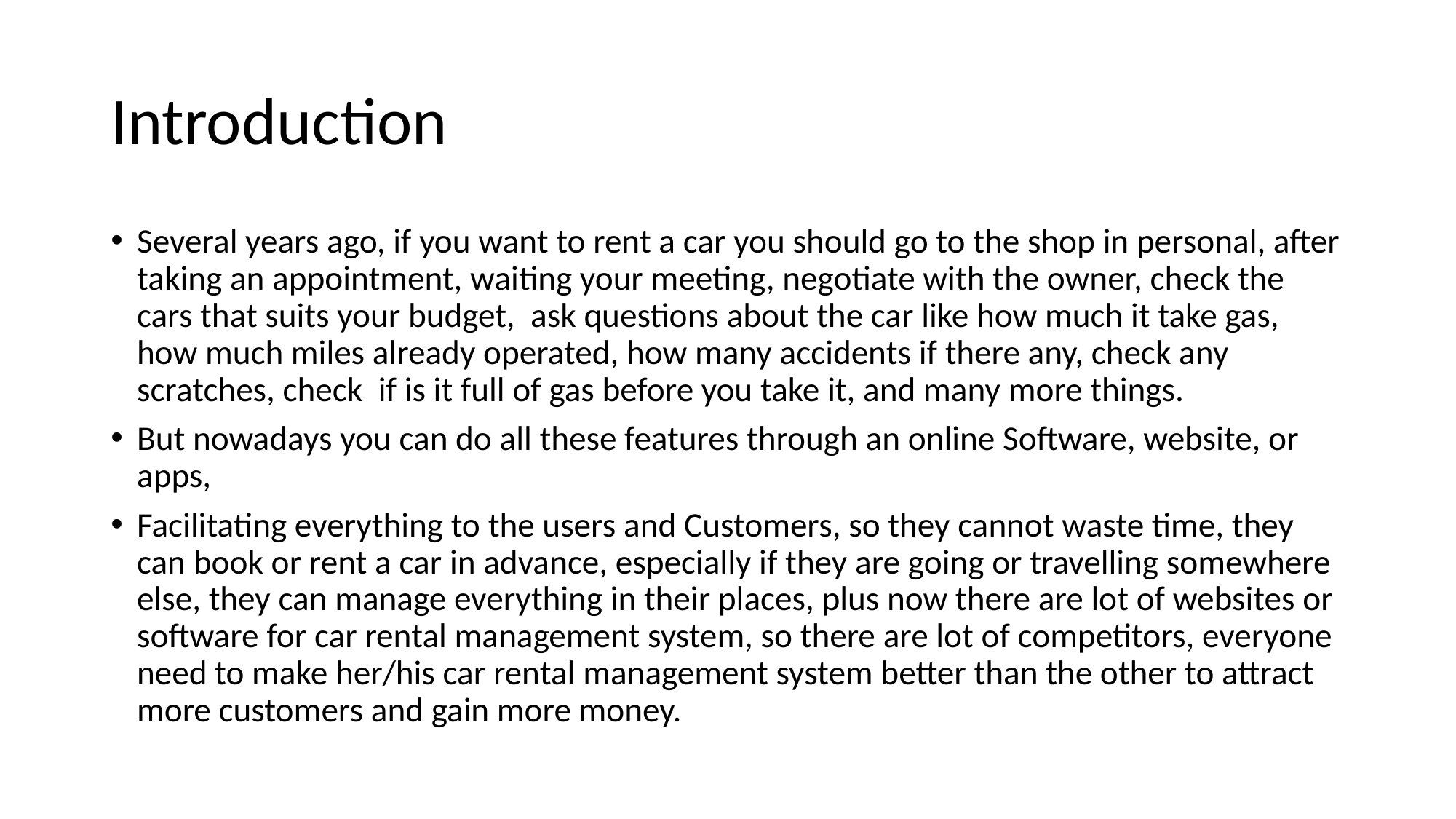

# Introduction
Several years ago, if you want to rent a car you should go to the shop in personal, after taking an appointment, waiting your meeting, negotiate with the owner, check the cars that suits your budget,  ask questions about the car like how much it take gas, how much miles already operated, how many accidents if there any, check any scratches, check  if is it full of gas before you take it, and many more things.
But nowadays you can do all these features through an online Software, website, or apps,
Facilitating everything to the users and Customers, so they cannot waste time, they can book or rent a car in advance, especially if they are going or travelling somewhere else, they can manage everything in their places, plus now there are lot of websites or software for car rental management system, so there are lot of competitors, everyone need to make her/his car rental management system better than the other to attract more customers and gain more money.